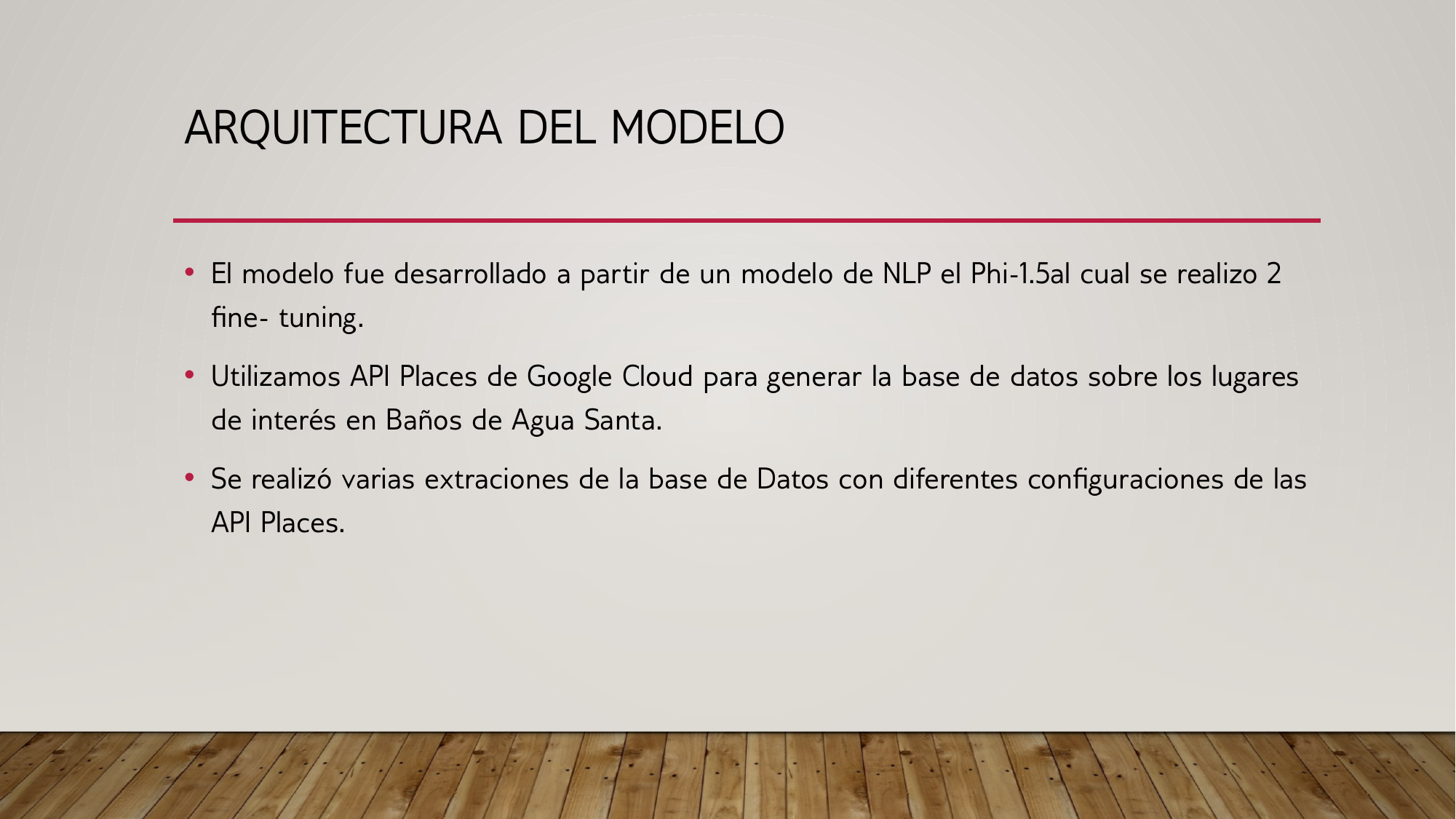

# Arquitectura del modelo
El modelo fue desarrollado a partir de un modelo de NLP el Phi-1.5al cual se realizo 2 fine- tuning.
Utilizamos API Places de Google Cloud para generar la base de datos sobre los lugares de interés en Baños de Agua Santa.
Se realizó varias extraciones de la base de Datos con diferentes configuraciones de las API Places.